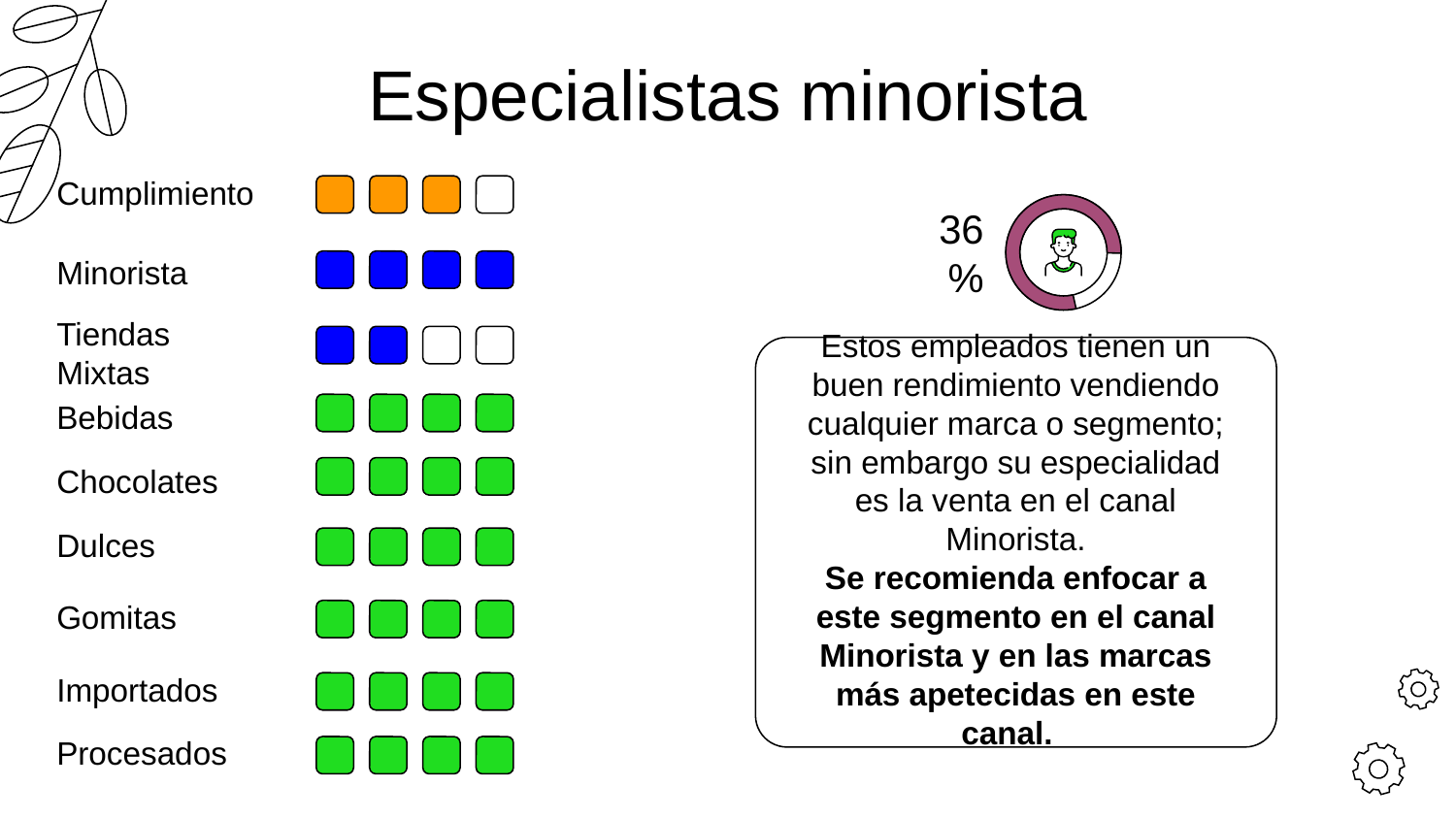

# Especialistas minorista
Cumplimiento

36%

Minorista

Tiendas Mixtas

Estos empleados tienen un buen rendimiento vendiendo cualquier marca o segmento; sin embargo su especialidad es la venta en el canal Minorista.
Se recomienda enfocar a este segmento en el canal Minorista y en las marcas más apetecidas en este canal.
Bebidas

Chocolates

Dulces

Gomitas

Importados

Procesados